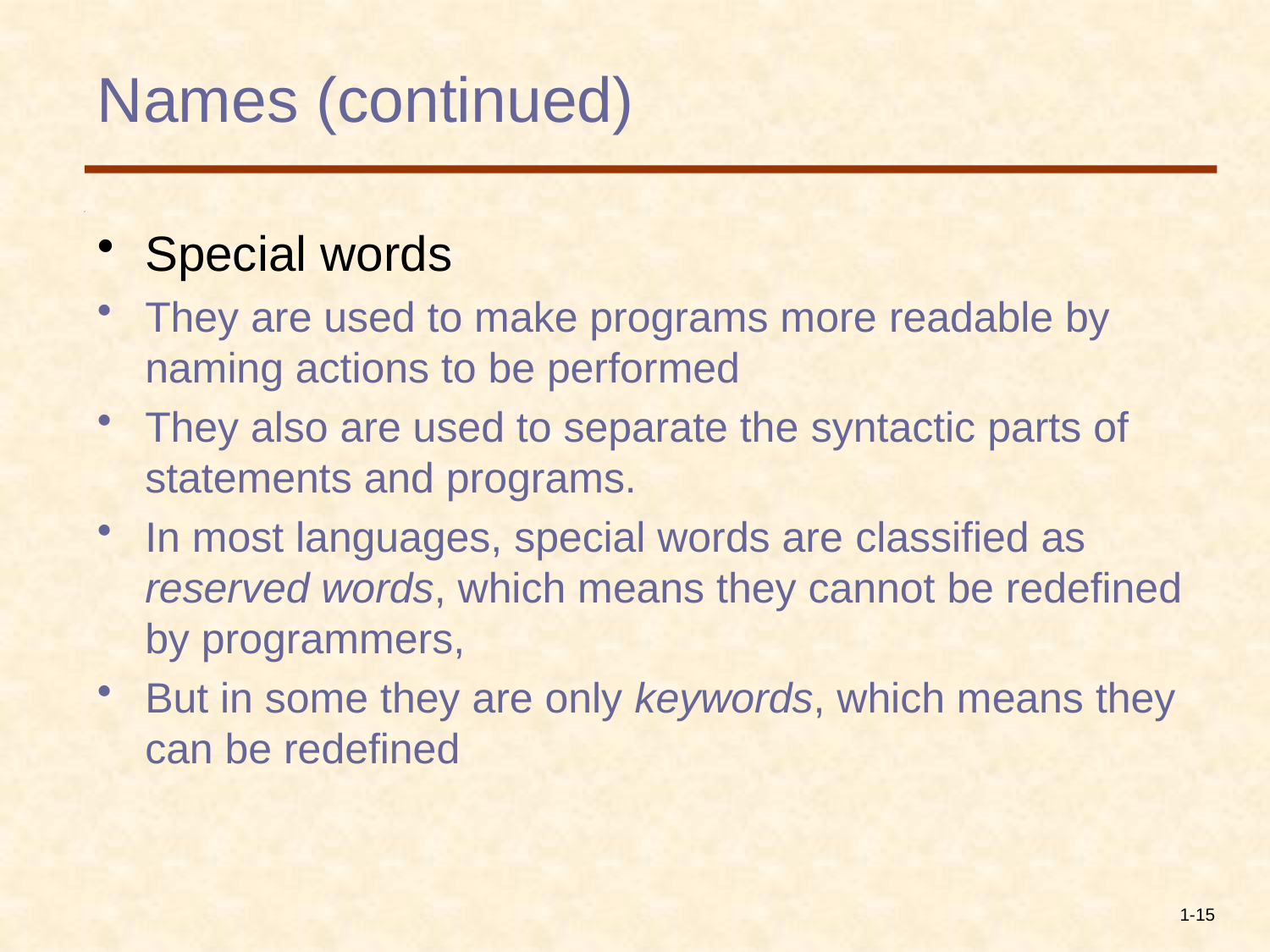

# Names (continued)
Special words
They are used to make programs more readable by naming actions to be performed
They also are used to separate the syntactic parts of statements and programs.
In most languages, special words are classified as reserved words, which means they cannot be redefined by programmers,
But in some they are only keywords, which means they can be redefined
1-15